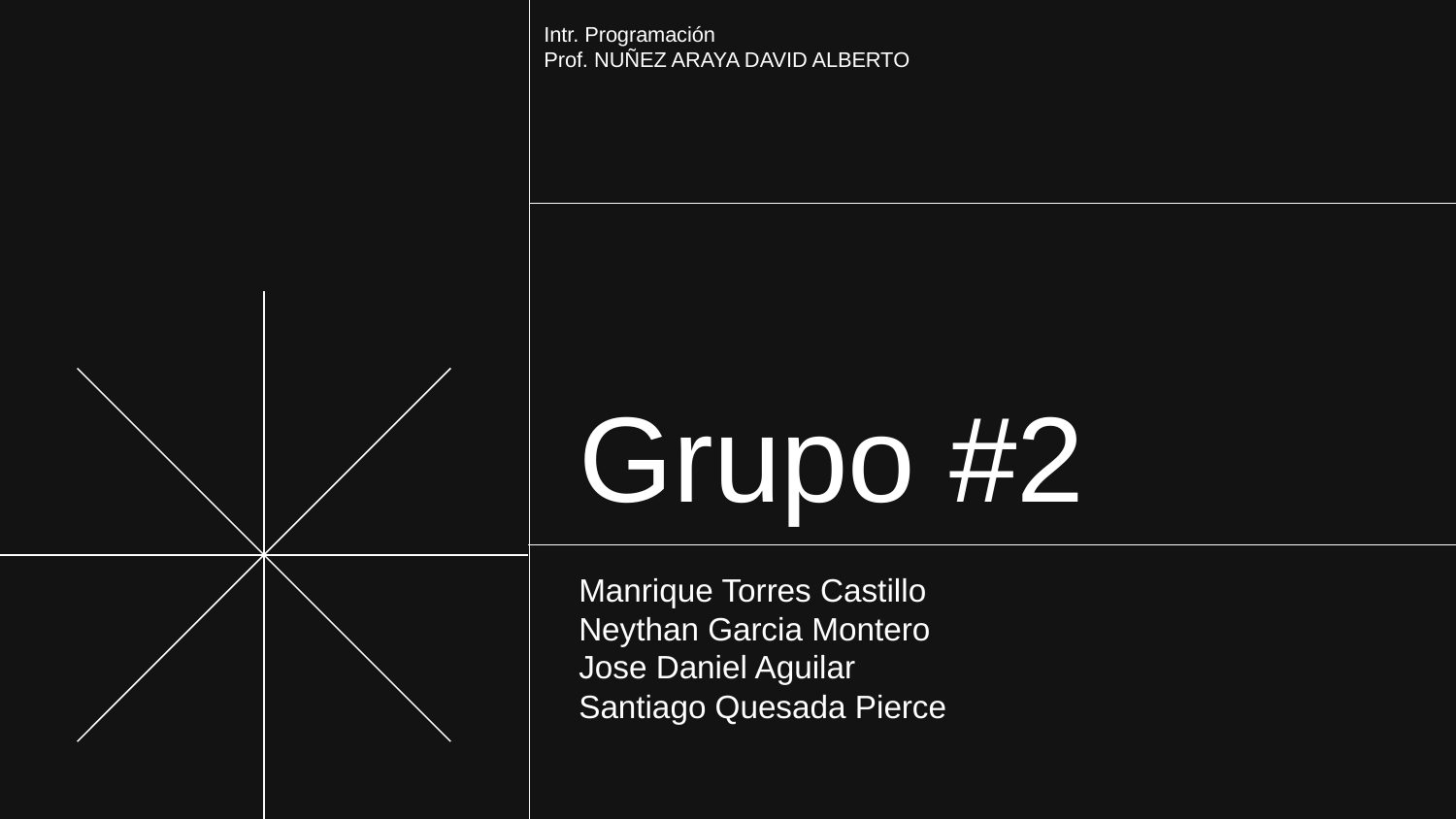

Intr. Programación
Prof. NUÑEZ ARAYA DAVID ALBERTO

# Grupo #2
Manrique Torres Castillo
Neythan Garcia Montero
Jose Daniel Aguilar
Santiago Quesada Pierce